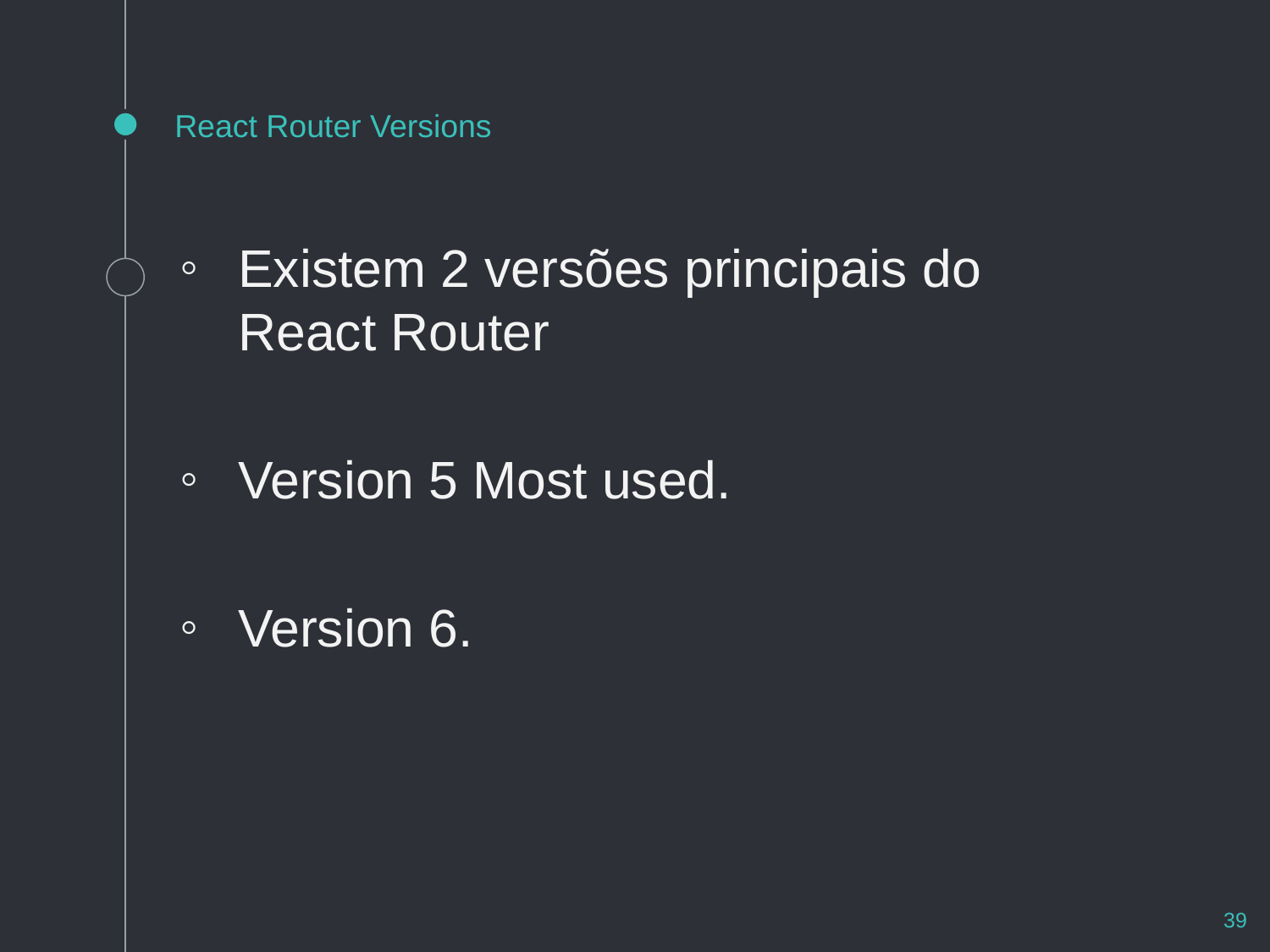

# React Router Versions
Existem 2 versões principais do React Router

Version 5 Most used.

Version 6.
39